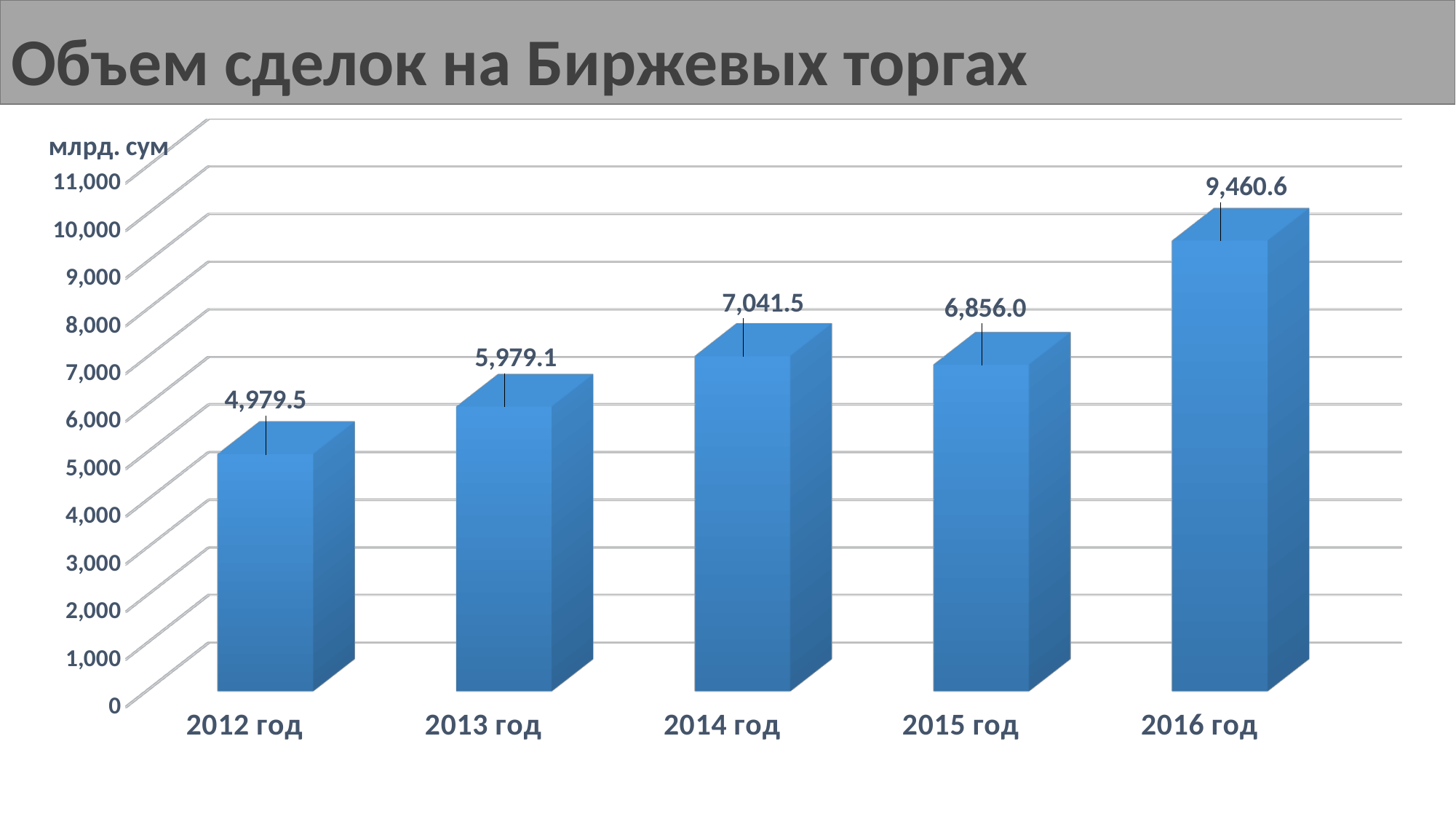

Объем сделок на Биржевых торгах

[unsupported chart]